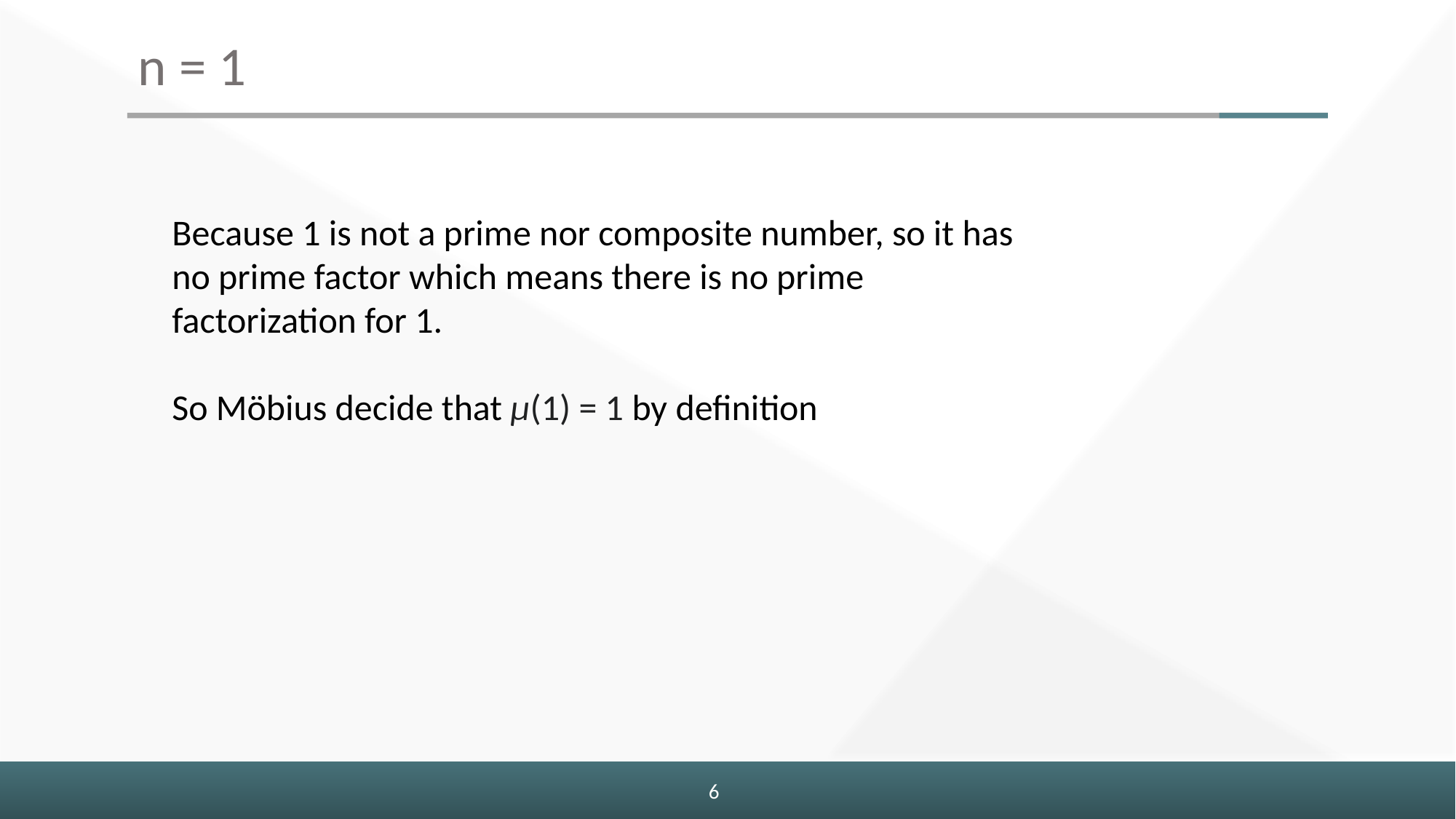

n = 1

Because 1 is not a prime nor composite number, so it has no prime factor which means there is no prime factorization for 1.

So Möbius decide that μ(1) = 1 by definition

7
7
6